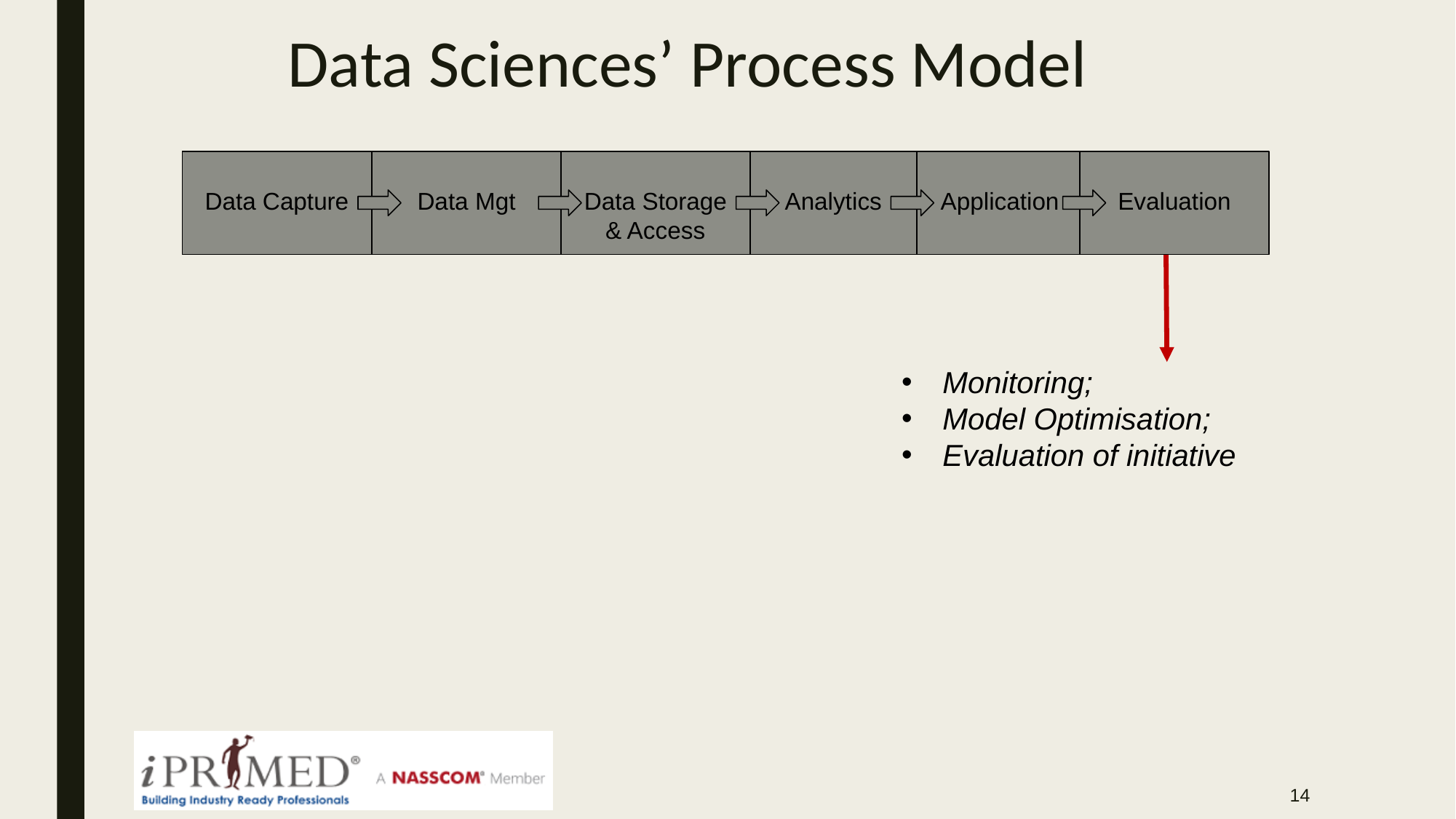

# Data Sciences’ Process Model

Data Capture

Data Mgt

Data Storage
& Access

Analytics

Application

Evaluation

Monitoring;
Model Optimisation;
Evaluation of initiative
14